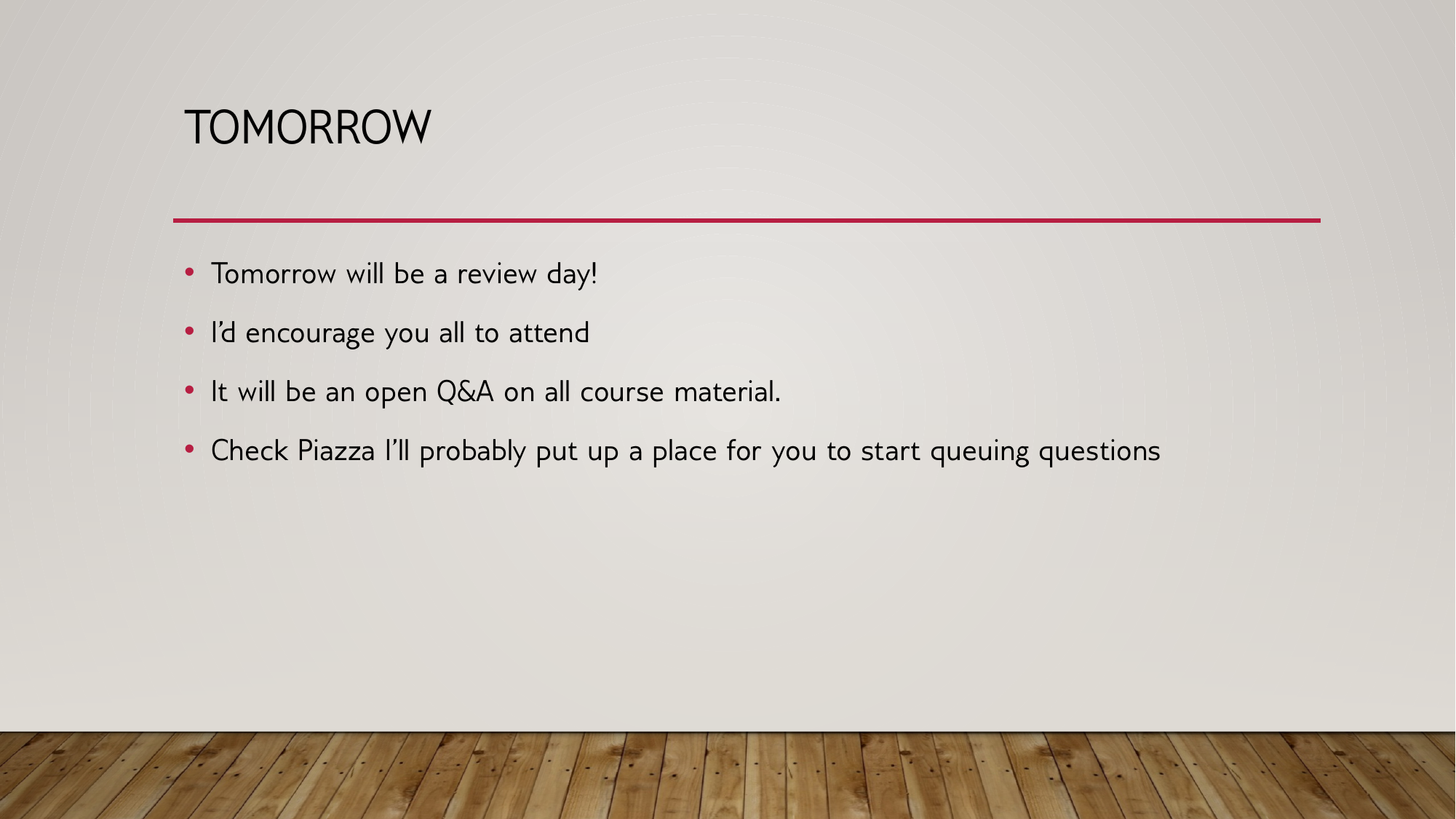

# tomorrow
Tomorrow will be a review day!
I’d encourage you all to attend
It will be an open Q&A on all course material.
Check Piazza I’ll probably put up a place for you to start queuing questions